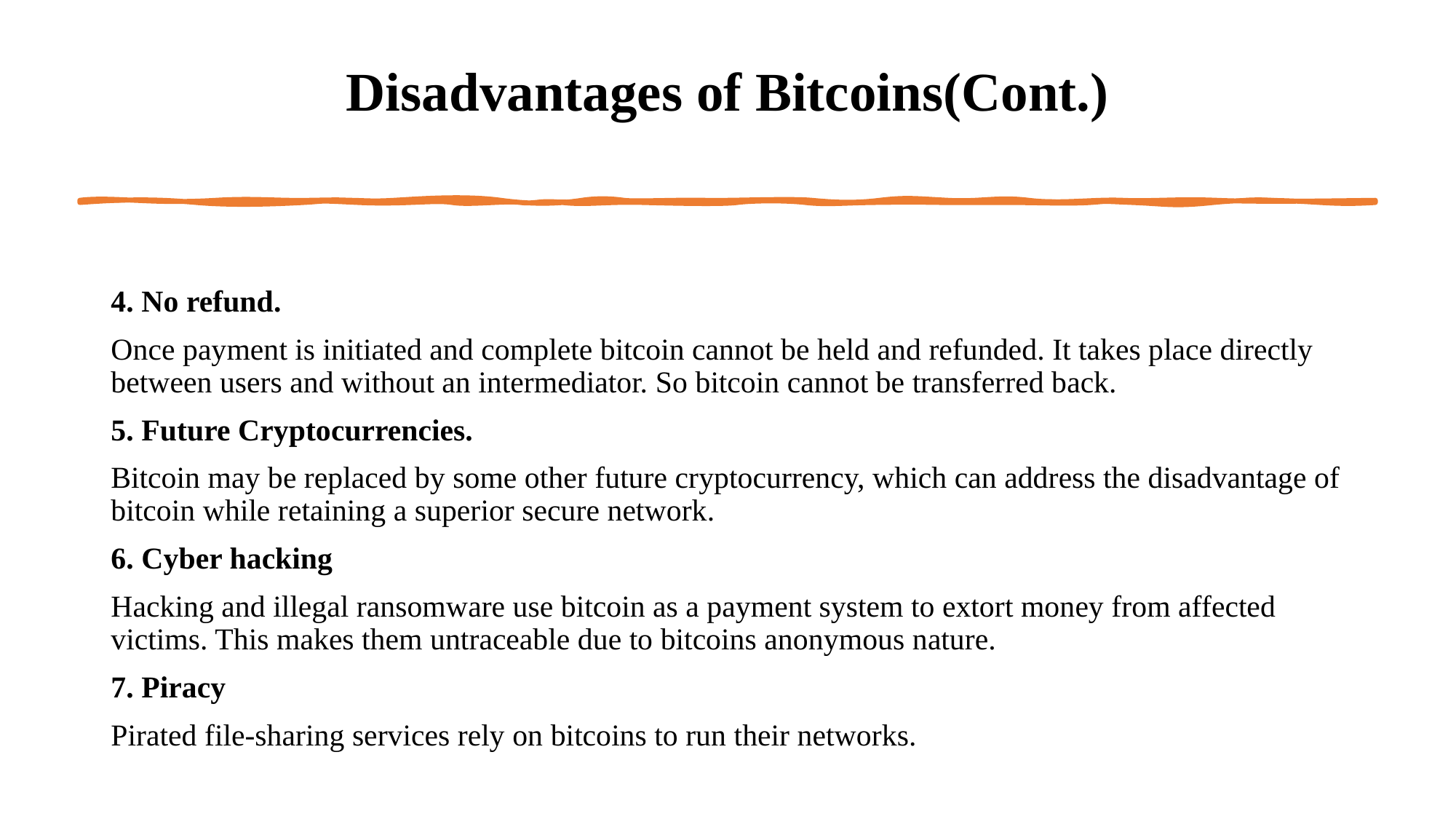

# Disadvantages of Bitcoins(Cont.)

4. No refund.
Once payment is initiated and complete bitcoin cannot be held and refunded. It takes place directly between users and without an intermediator. So bitcoin cannot be transferred back.
5. Future Cryptocurrencies.
Bitcoin may be replaced by some other future cryptocurrency, which can address the disadvantage of bitcoin while retaining a superior secure network.
6. Cyber hacking
Hacking and illegal ransomware use bitcoin as a payment system to extort money from affected victims. This makes them untraceable due to bitcoins anonymous nature.
7. Piracy
Pirated file-sharing services rely on bitcoins to run their networks.